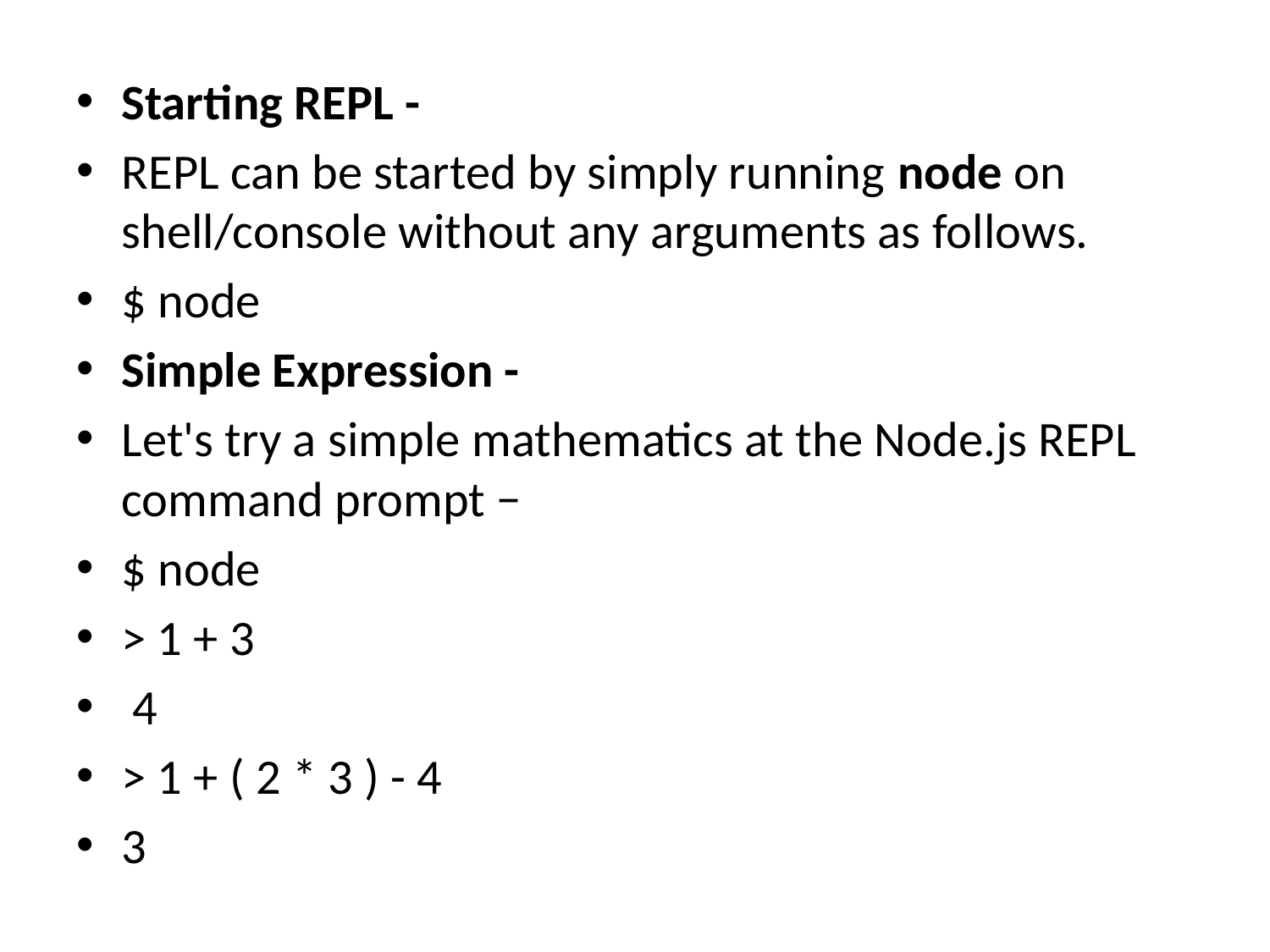

Starting REPL -
REPL can be started by simply running node on shell/console without any arguments as follows.
$ node
Simple Expression -
Let's try a simple mathematics at the Node.js REPL command prompt −
$ node
> 1 + 3
 4
> 1 + ( 2 * 3 ) - 4
3